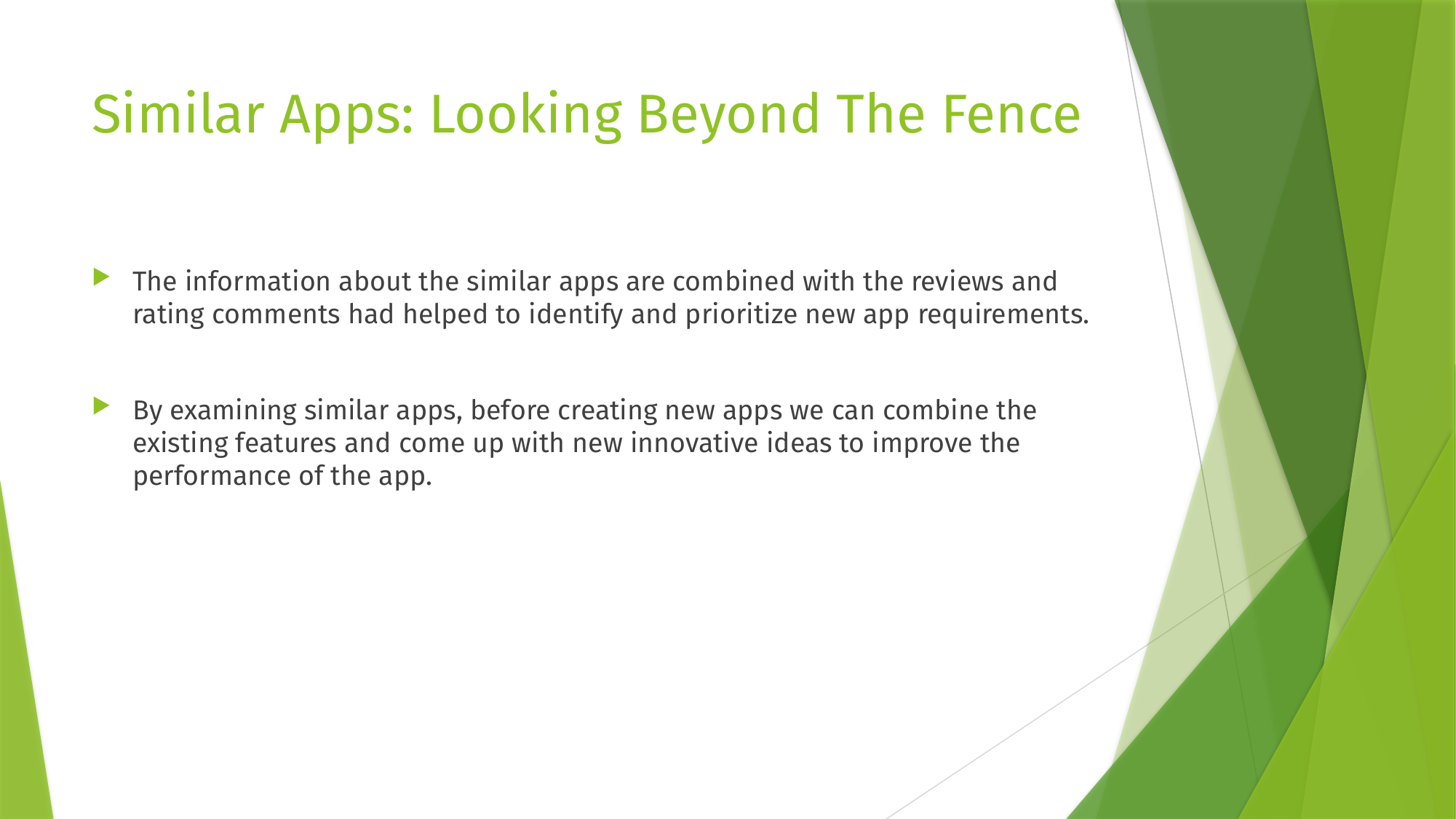

# Similar Apps: Looking Beyond The Fence
The information about the similar apps are combined with the reviews and rating comments had helped to identify and prioritize new app requirements.

By examining similar apps, before creating new apps we can combine the existing features and come up with new innovative ideas to improve the performance of the app.